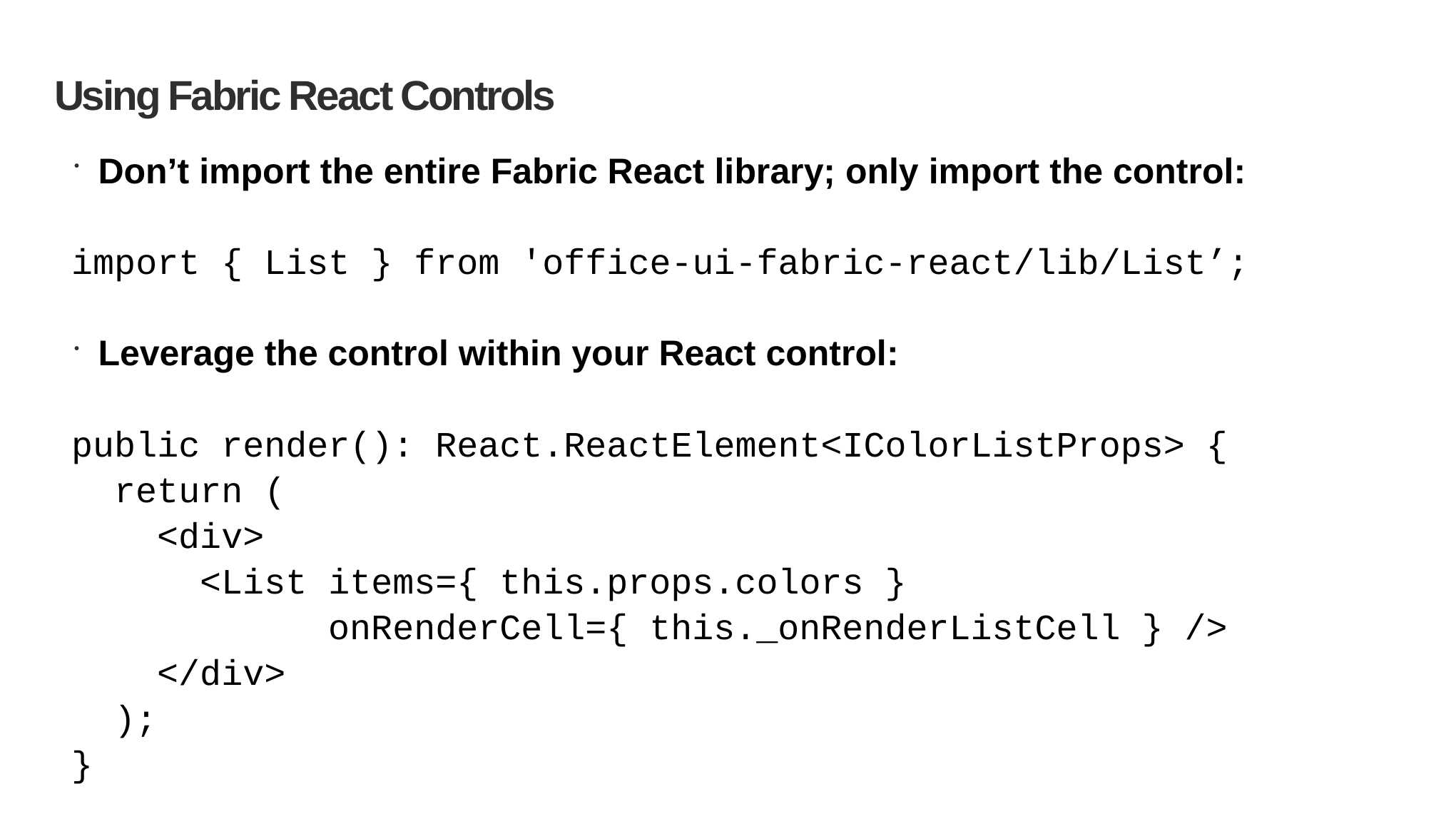

# Using Fabric React Controls
Don’t import the entire Fabric React library; only import the control:

import { List } from 'office-ui-fabric-react/lib/List’;

Leverage the control within your React control:

public render(): React.ReactElement<IColorListProps> {
  return (
    <div>
      <List items={ this.props.colors }
            onRenderCell={ this._onRenderListCell } />
    </div>
  );
}